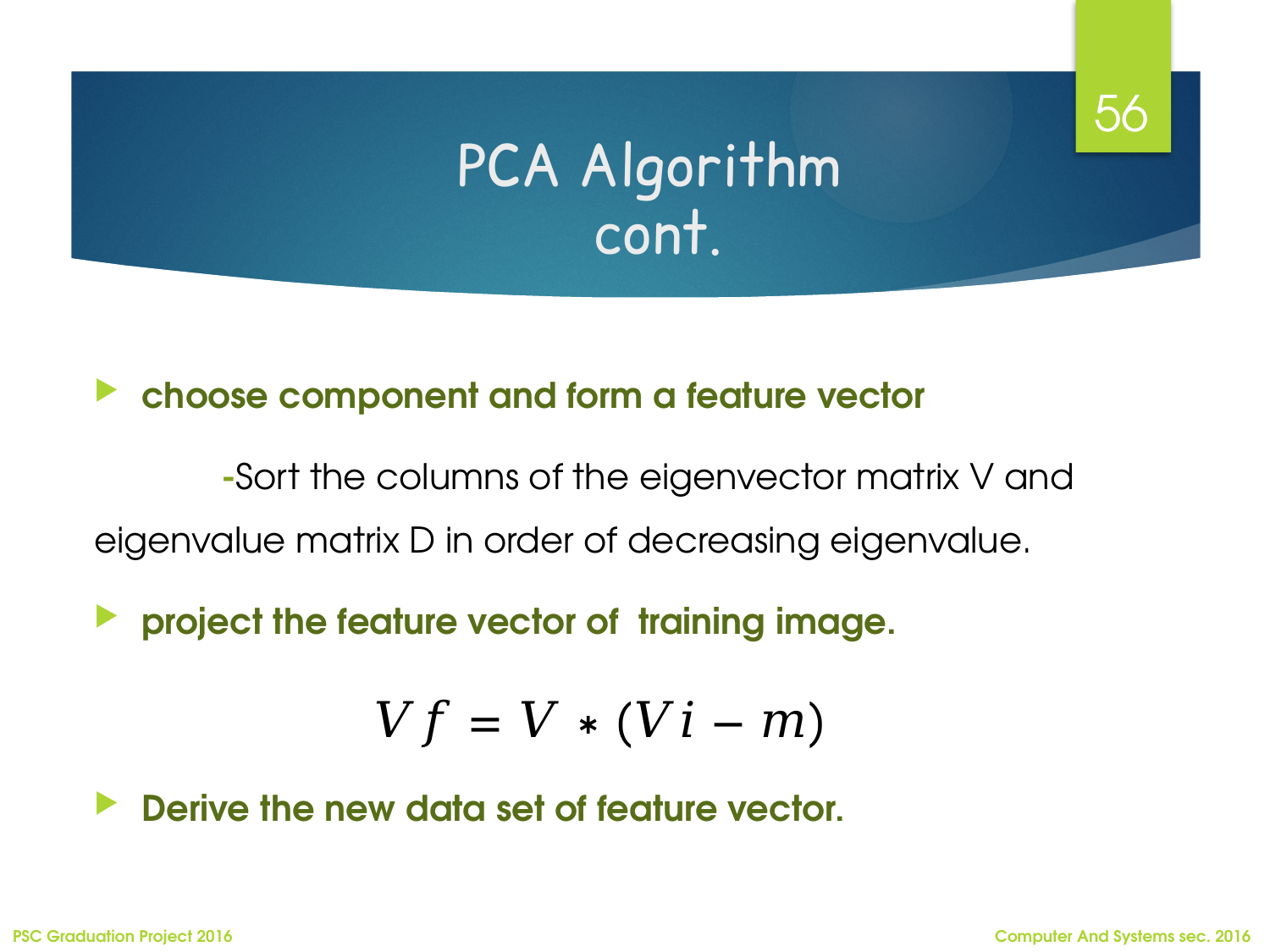

56
# PCA Algorithm cont.
choose component and form a feature vector
	-Sort the columns of the eigenvector matrix V and 	eigenvalue matrix D in order of decreasing eigenvalue.
project the feature vector of  training image.
                            𝑉𝑓 = 𝑉 ∗ (𝑉𝑖 − 𝑚)
Derive the new data set of feature vector.

PSC Graduation Project 2016
Computer And Systems sec. 2016